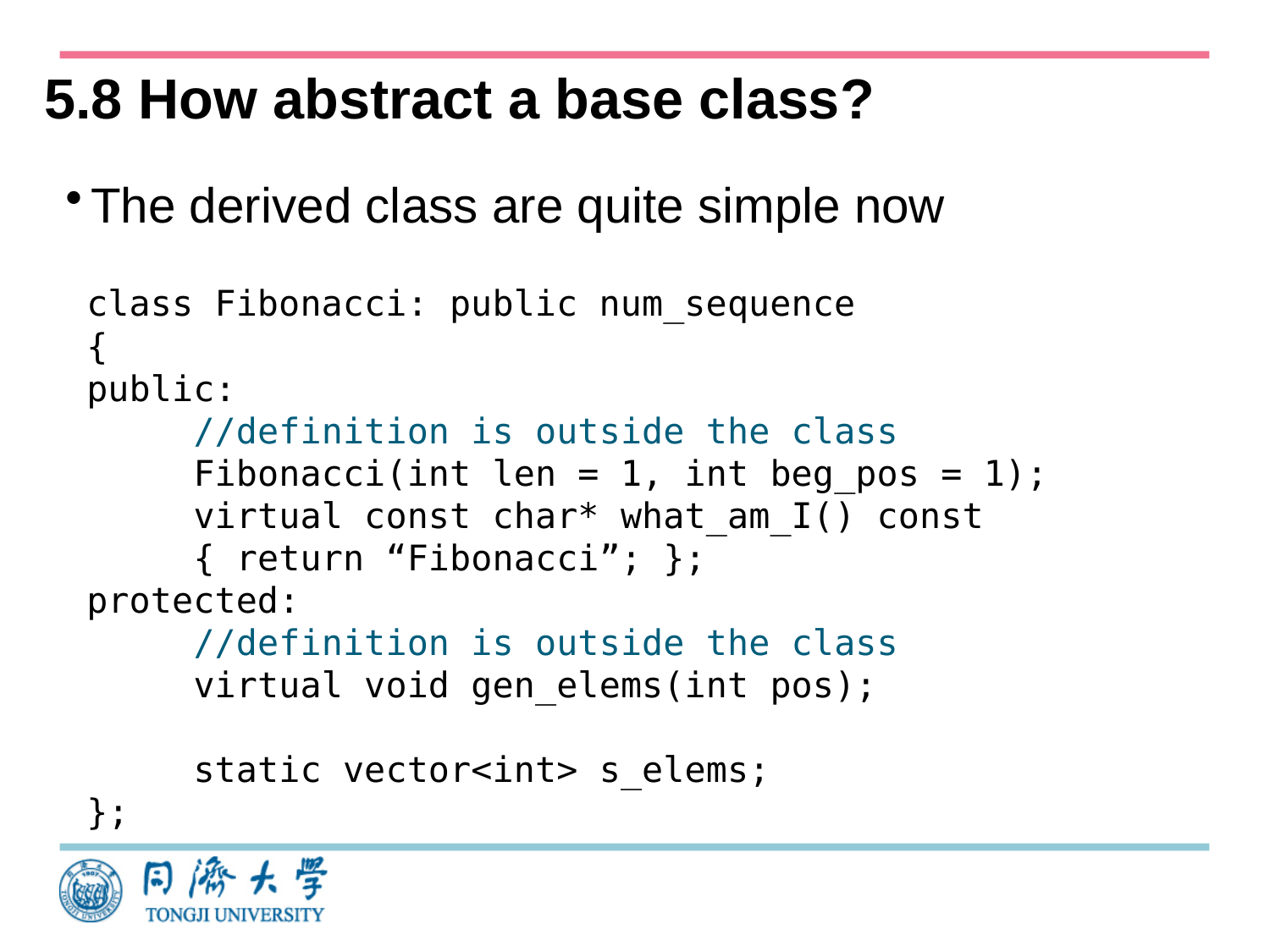

# 5.8 How abstract a base class?
The derived class are quite simple now
class Fibonacci: public num_sequence
{
public:
     //definition is outside the class
     Fibonacci(int len = 1, int beg_pos = 1);
     virtual const char* what_am_I() const
     { return “Fibonacci”; };
protected:
     //definition is outside the class
     virtual void gen_elems(int pos);

     static vector<int> s_elems;
};